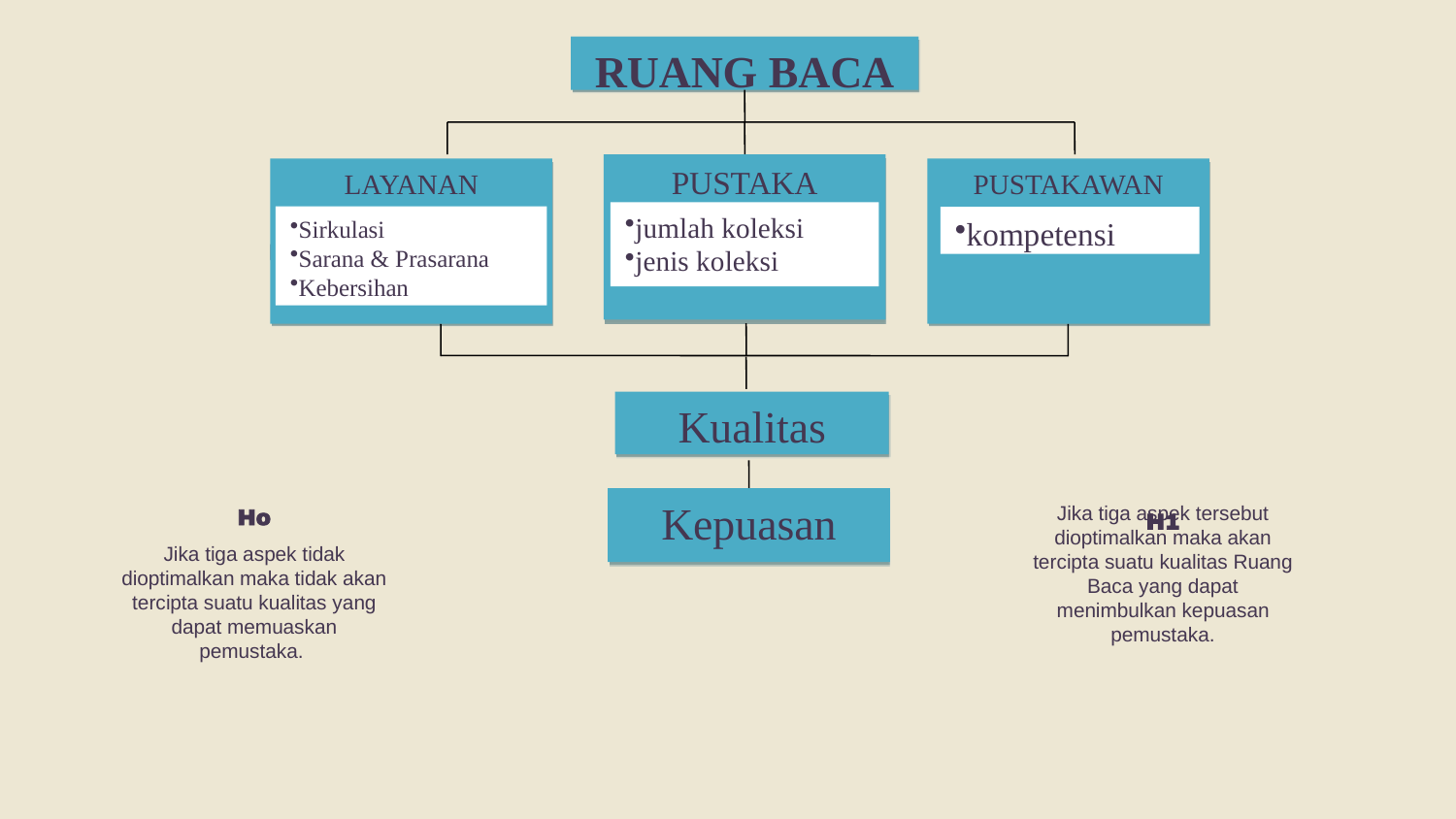

RUANG BACA

PUSTAKA
PUSTAKAWAN

LAYANAN

jumlah koleksi
jenis koleksi
NEPTUNE

Sirkulasi
Sarana & Prasarana
Kebersihan
kompetensi
40%
30%

Kualitas

25%
H1

Jika tiga aspek tersebut dioptimalkan maka akan tercipta suatu kualitas Ruang Baca yang dapat menimbulkan kepuasan pemustaka.

Kepuasan
Jika tiga aspek tidak dioptimalkan maka tidak akan tercipta suatu kualitas yang dapat memuaskan pemustaka.

Ho

5%